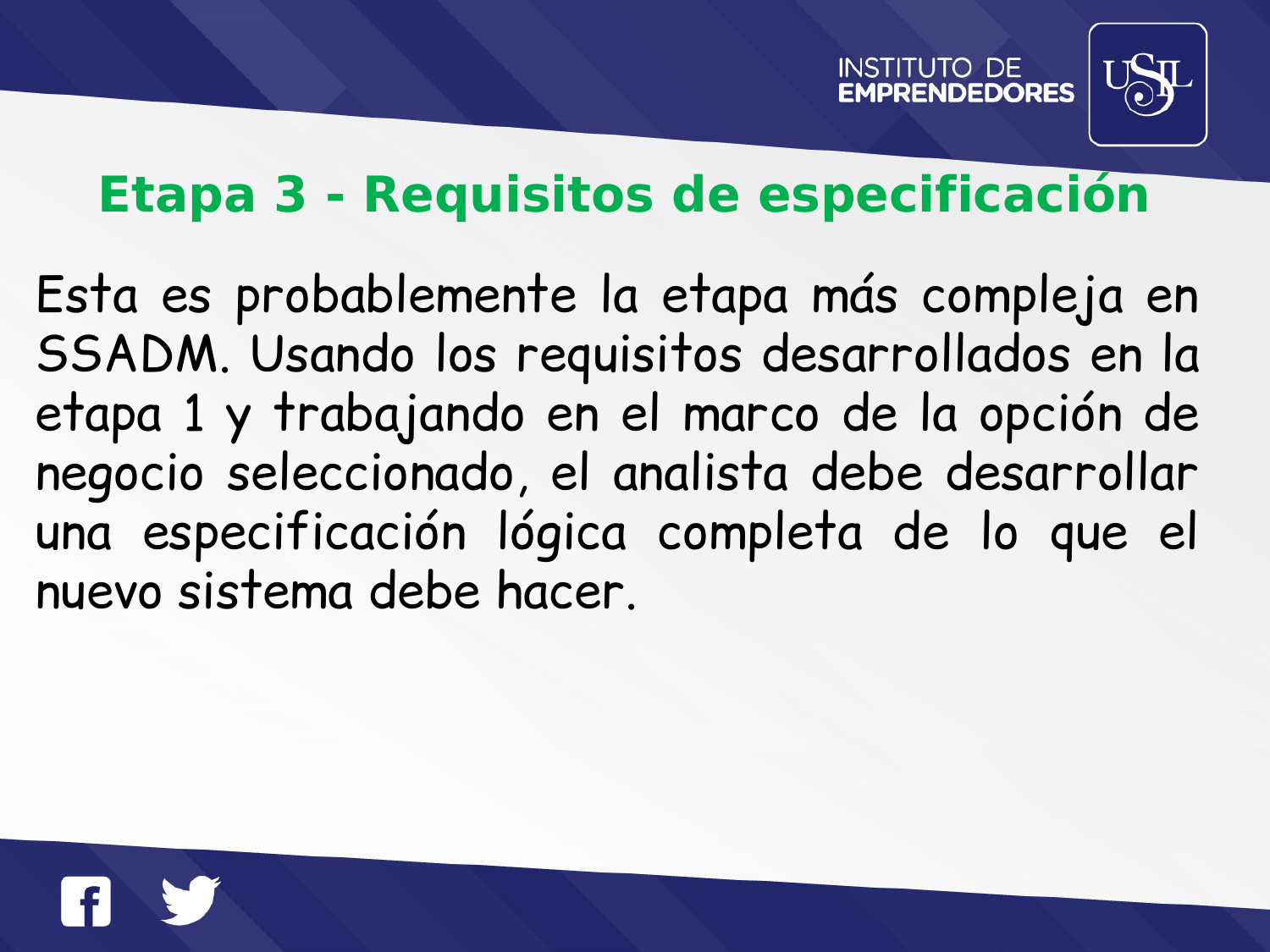

Etapa 3 - Requisitos de especificación
Esta es probablemente la etapa más compleja en SSADM. Usando los requisitos desarrollados en la etapa 1 y trabajando en el marco de la opción de negocio seleccionado, el analista debe desarrollar una especificación lógica completa de lo que el nuevo sistema debe hacer.